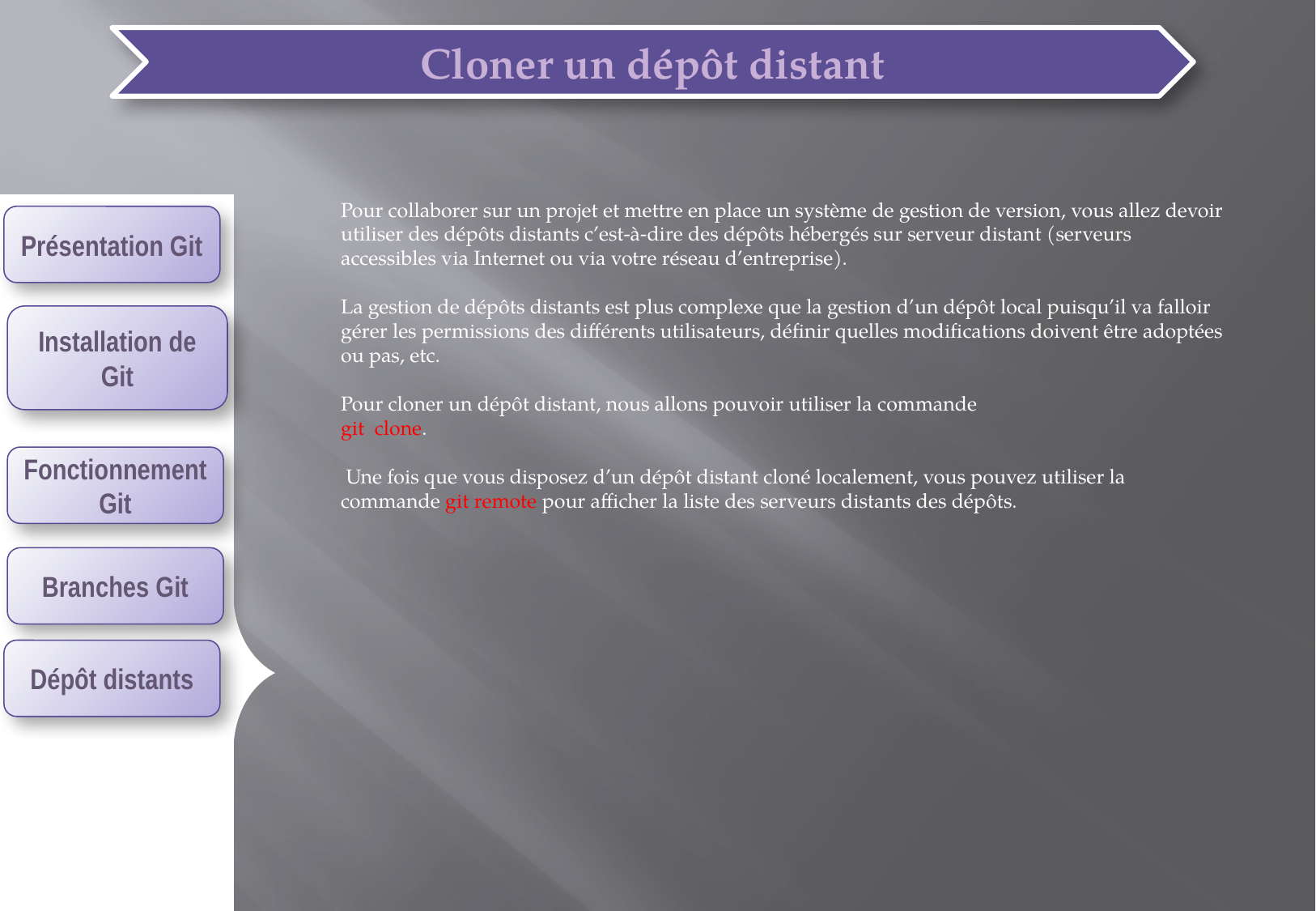

Cloner un dépôt distant
Pour collaborer sur un projet et mettre en place un système de gestion de version, vous allez devoir utiliser des dépôts distants c’est-à-dire des dépôts hébergés sur serveur distant (serveurs accessibles via Internet ou via votre réseau d’entreprise).

La gestion de dépôts distants est plus complexe que la gestion d’un dépôt local puisqu’il va falloir gérer les permissions des différents utilisateurs, définir quelles modifications doivent être adoptées ou pas, etc.

Pour cloner un dépôt distant, nous allons pouvoir utiliser la commande
git  clone.

 Une fois que vous disposez d’un dépôt distant cloné localement, vous pouvez utiliser la commande git remote pour afficher la liste des serveurs distants des dépôts.

Présentation Git
Installation de Git
Fonctionnement Git
Branches Git
Dépôt distants